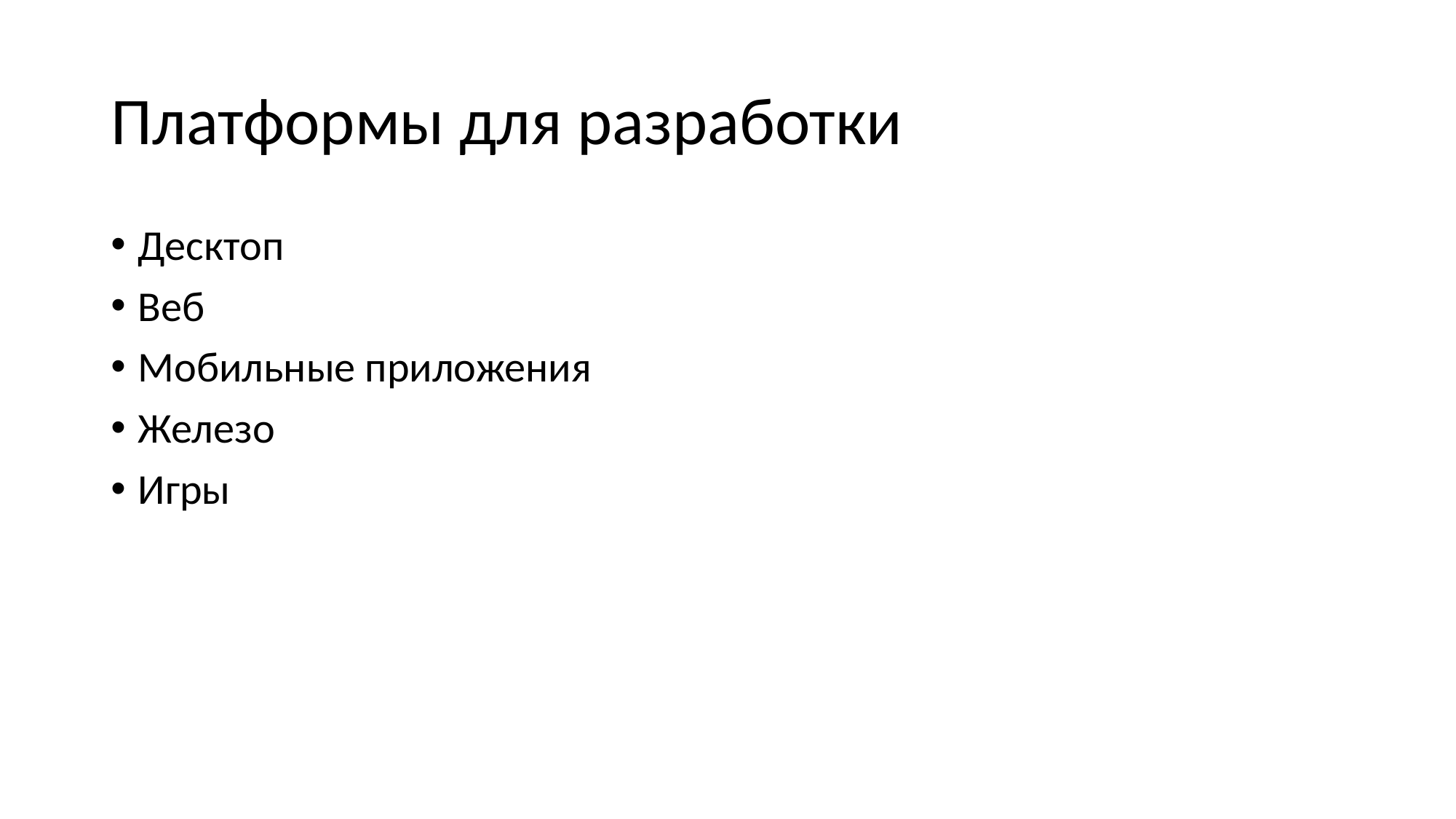

# Платформы для разработки
Десктоп
Веб
Мобильные приложения
Железо
Игры